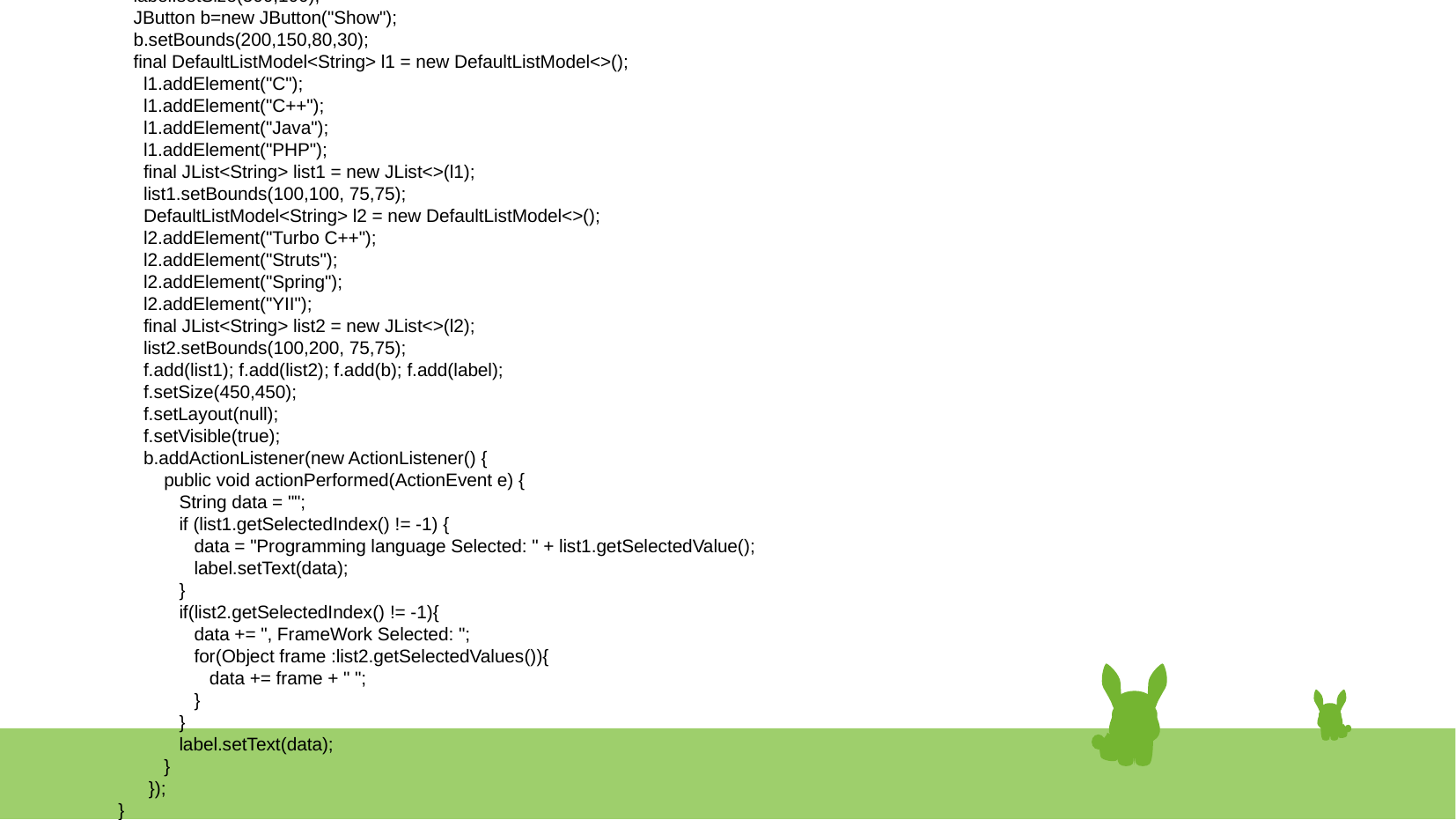

# import javax.swing.*;
    import java.awt.event.*;
    public class ListExample
    {
         ListExample(){
            JFrame f= new JFrame();
            final JLabel label = new JLabel();
            label.setSize(500,100);
            JButton b=new JButton("Show");
            b.setBounds(200,150,80,30);
            final DefaultListModel<String> l1 = new DefaultListModel<>();
              l1.addElement("C");
              l1.addElement("C++");
              l1.addElement("Java");
              l1.addElement("PHP");
              final JList<String> list1 = new JList<>(l1);
              list1.setBounds(100,100, 75,75);
              DefaultListModel<String> l2 = new DefaultListModel<>();
              l2.addElement("Turbo C++");
              l2.addElement("Struts");
              l2.addElement("Spring");
              l2.addElement("YII");
              final JList<String> list2 = new JList<>(l2);
              list2.setBounds(100,200, 75,75);
              f.add(list1); f.add(list2); f.add(b); f.add(label);
              f.setSize(450,450);
              f.setLayout(null);
              f.setVisible(true);
              b.addActionListener(new ActionListener() {
                  public void actionPerformed(ActionEvent e) {
                     String data = "";
                     if (list1.getSelectedIndex() != -1) {
                        data = "Programming language Selected: " + list1.getSelectedValue();
                        label.setText(data);
                     }
                     if(list2.getSelectedIndex() != -1){
                        data += ", FrameWork Selected: ";
                        for(Object frame :list2.getSelectedValues()){
                           data += frame + " ";
                        }
                     }
                     label.setText(data);
                  }
               });
         }
    public static void main(String args[])
        {
       new ListExample();
        }}